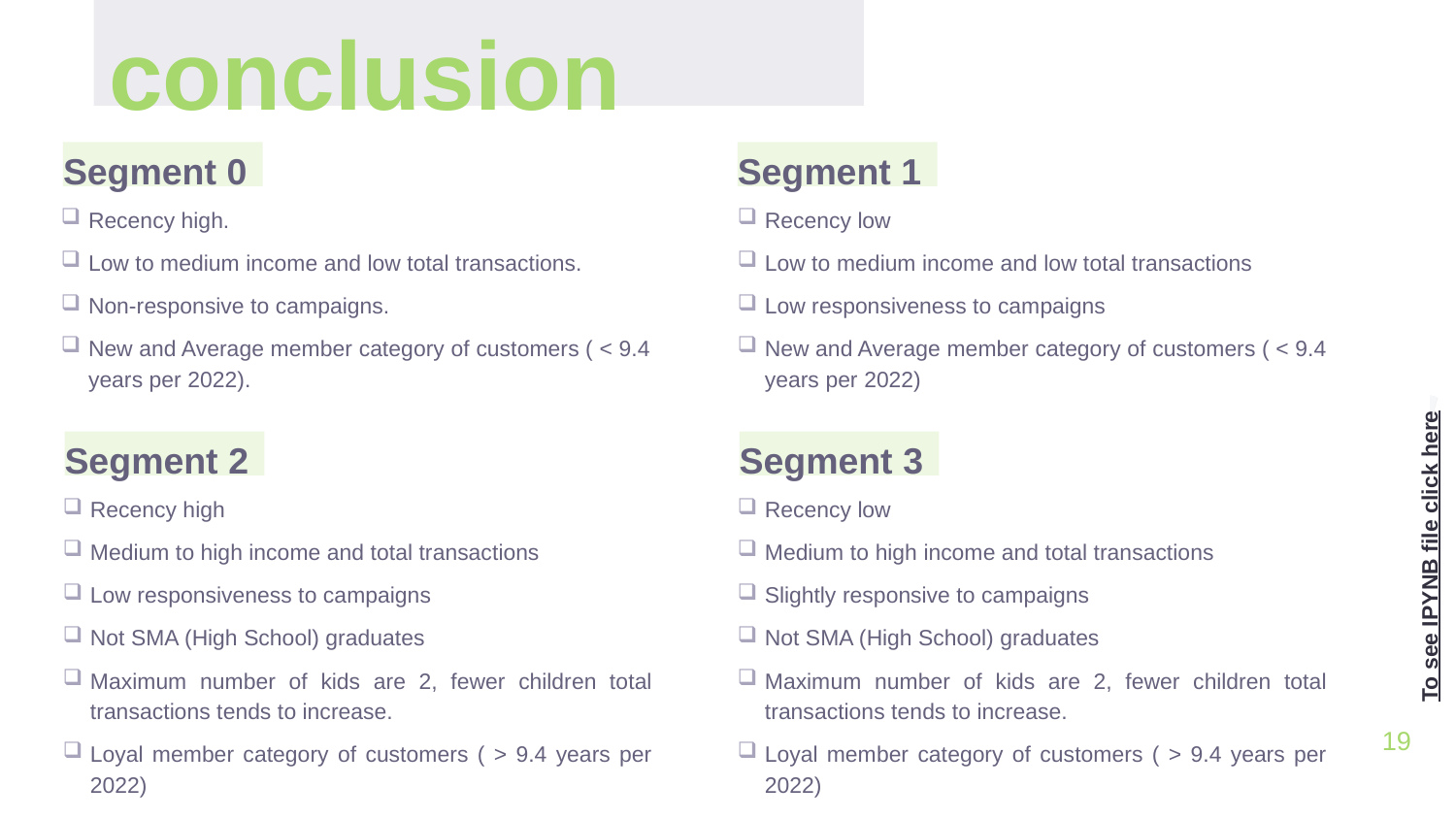

# conclusion

Segment 0

Segment 1
Recency high.
Low to medium income and low total transactions.
Non-responsive to campaigns.
New and Average member category of customers ( < 9.4 years per 2022).
Recency low
Low to medium income and low total transactions
Low responsiveness to campaigns
New and Average member category of customers ( < 9.4 years per 2022)

To see IPYNB file click here

Segment 2

Segment 3
Recency high
Medium to high income and total transactions
Low responsiveness to campaigns
Not SMA (High School) graduates
Maximum number of kids are 2, fewer children total transactions tends to increase.
Loyal member category of customers ( > 9.4 years per 2022)
Recency low
Medium to high income and total transactions
Slightly responsive to campaigns
Not SMA (High School) graduates
Maximum number of kids are 2, fewer children total transactions tends to increase.
Loyal member category of customers ( > 9.4 years per 2022)
19